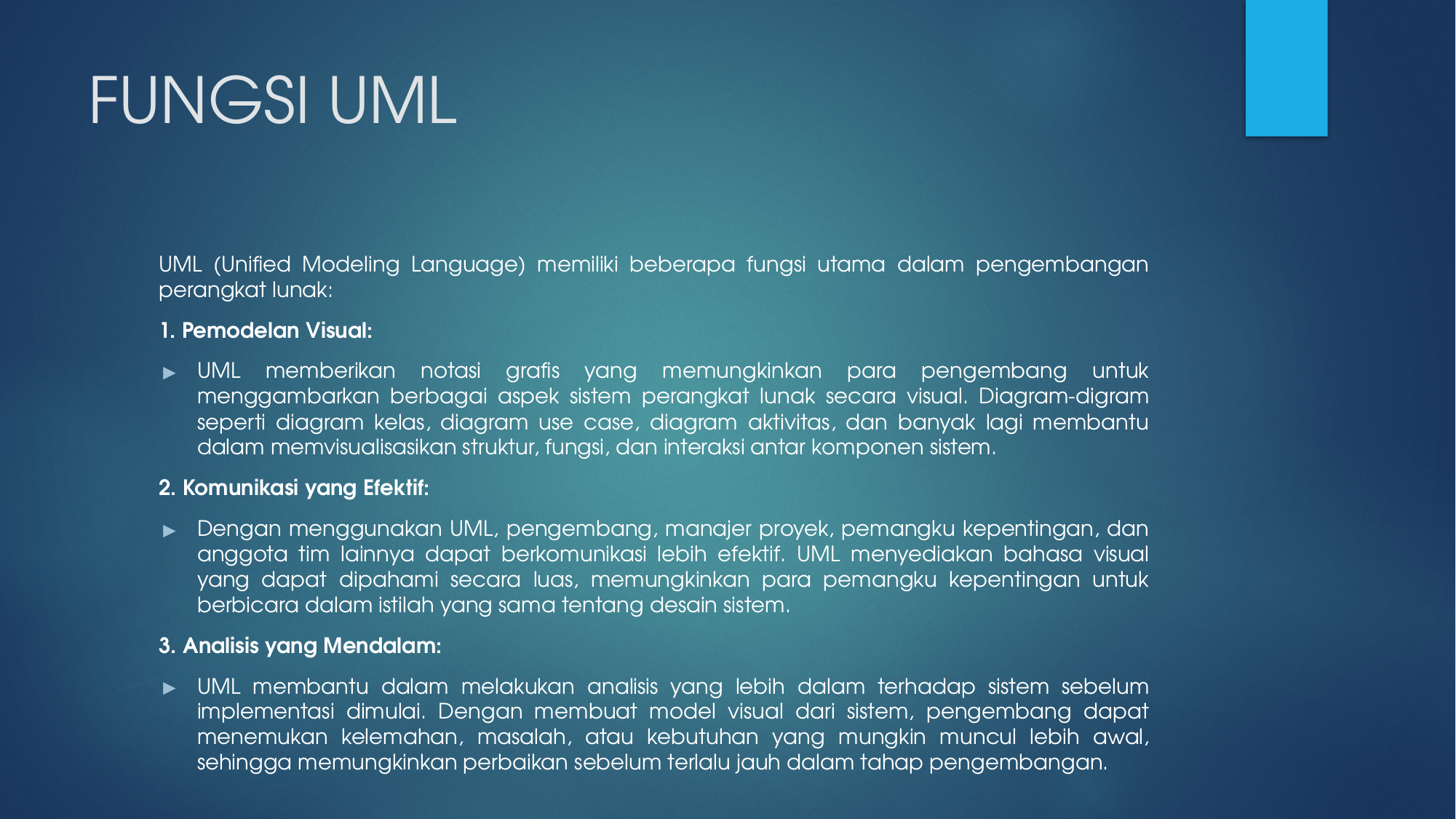

# FUNGSI UML
UML (Unified Modeling Language) memiliki beberapa fungsi utama dalam pengembangan perangkat lunak:
1. Pemodelan Visual:
UML memberikan notasi grafis yang memungkinkan para pengembang untuk menggambarkan berbagai aspek sistem perangkat lunak secara visual. Diagram-digram seperti diagram kelas, diagram use case, diagram aktivitas, dan banyak lagi membantu dalam memvisualisasikan struktur, fungsi, dan interaksi antar komponen sistem.
2. Komunikasi yang Efektif:
Dengan menggunakan UML, pengembang, manajer proyek, pemangku kepentingan, dan anggota tim lainnya dapat berkomunikasi lebih efektif. UML menyediakan bahasa visual yang dapat dipahami secara luas, memungkinkan para pemangku kepentingan untuk berbicara dalam istilah yang sama tentang desain sistem.
3. Analisis yang Mendalam:
UML membantu dalam melakukan analisis yang lebih dalam terhadap sistem sebelum implementasi dimulai. Dengan membuat model visual dari sistem, pengembang dapat menemukan kelemahan, masalah, atau kebutuhan yang mungkin muncul lebih awal, sehingga memungkinkan perbaikan sebelum terlalu jauh dalam tahap pengembangan.